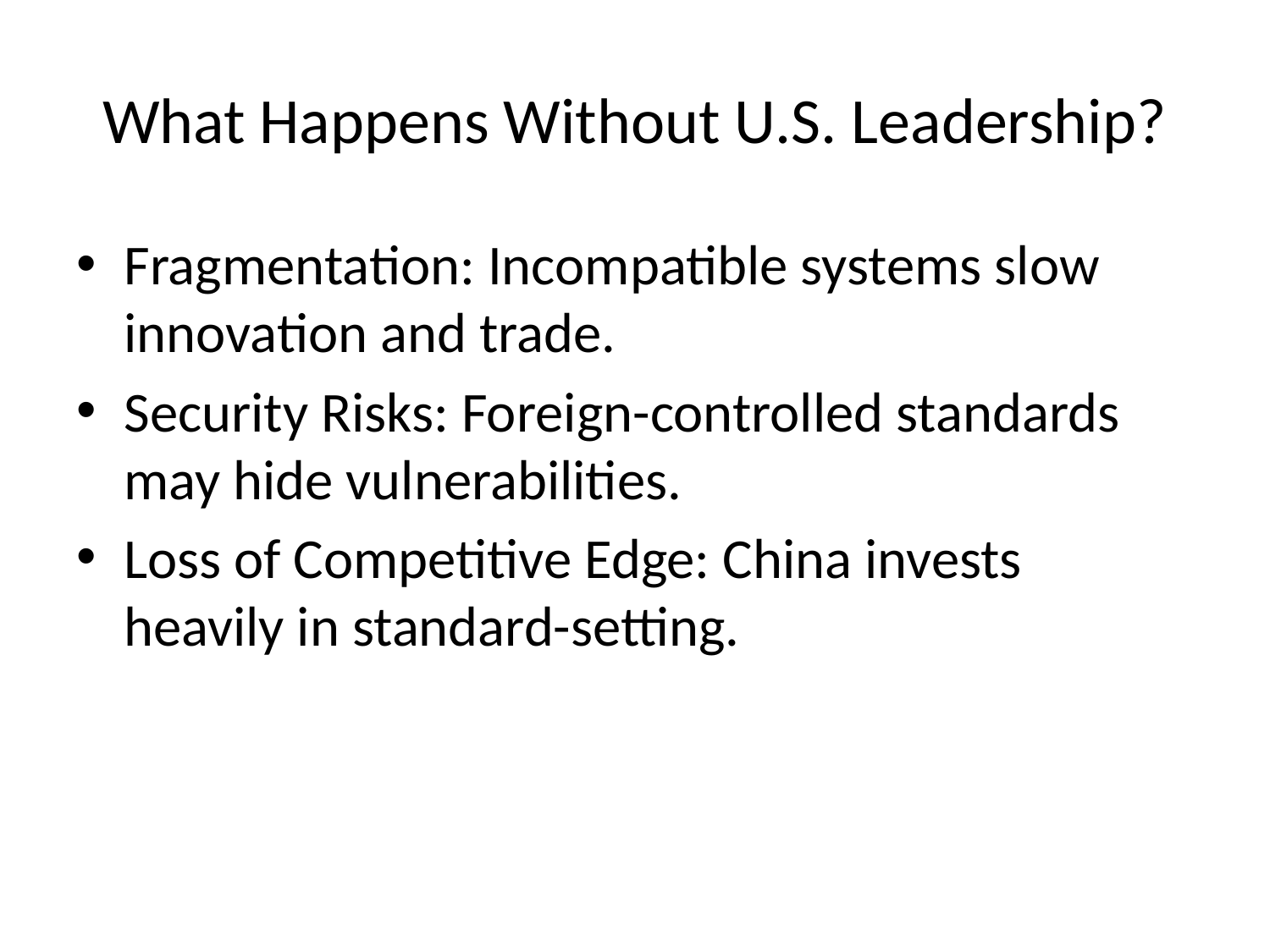

# What Happens Without U.S. Leadership?
Fragmentation: Incompatible systems slow innovation and trade.
Security Risks: Foreign-controlled standards may hide vulnerabilities.
Loss of Competitive Edge: China invests heavily in standard-setting.